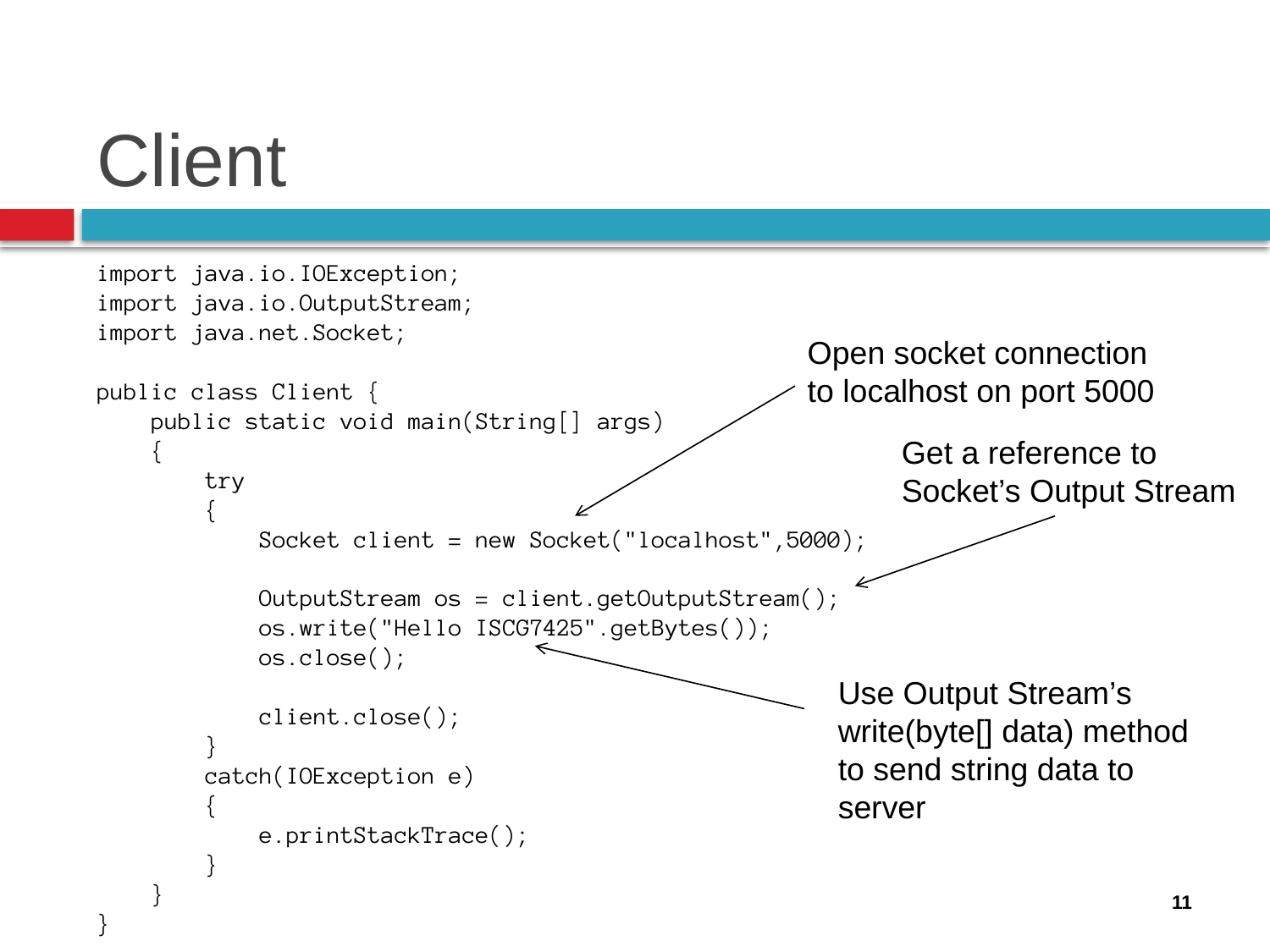

# Client
import java.io.IOException;
import java.io.OutputStream;
import java.net.Socket;

public class Client {
    public static void main(String[] args)
    {
        try
        {
            Socket client = new Socket("localhost",5000);

            OutputStream os = client.getOutputStream();
            os.write("Hello ISCG7425".getBytes());
            os.close();

            client.close();
        }
        catch(IOException e)
        {
            e.printStackTrace();
        }
    }
}

Open socket connection to localhost on port 5000
Get a reference to Socket’s Output Stream
Use Output Stream’s write(byte[] data) method to send string data to server